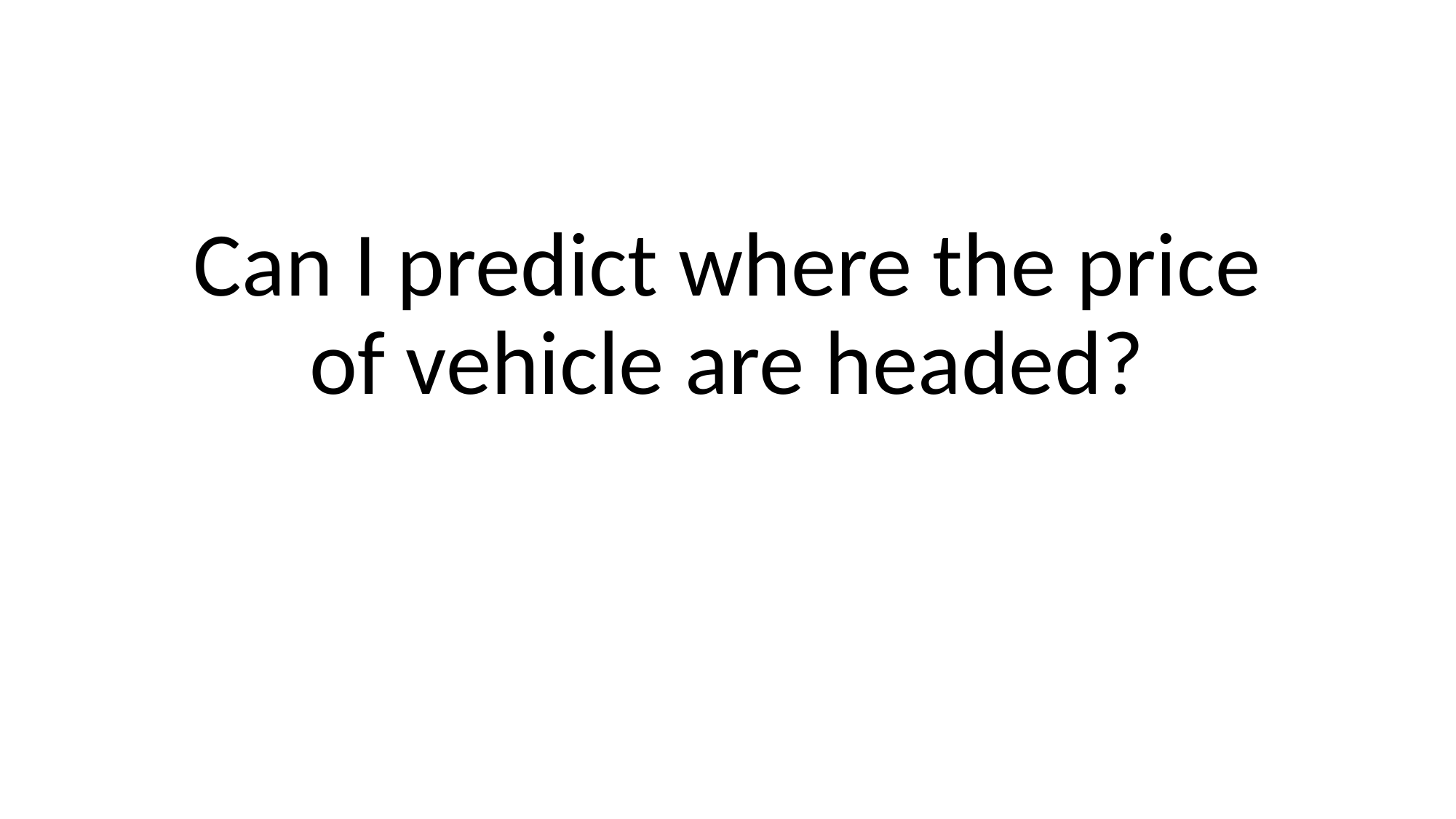

# Can I predict where the price of vehicle are headed?